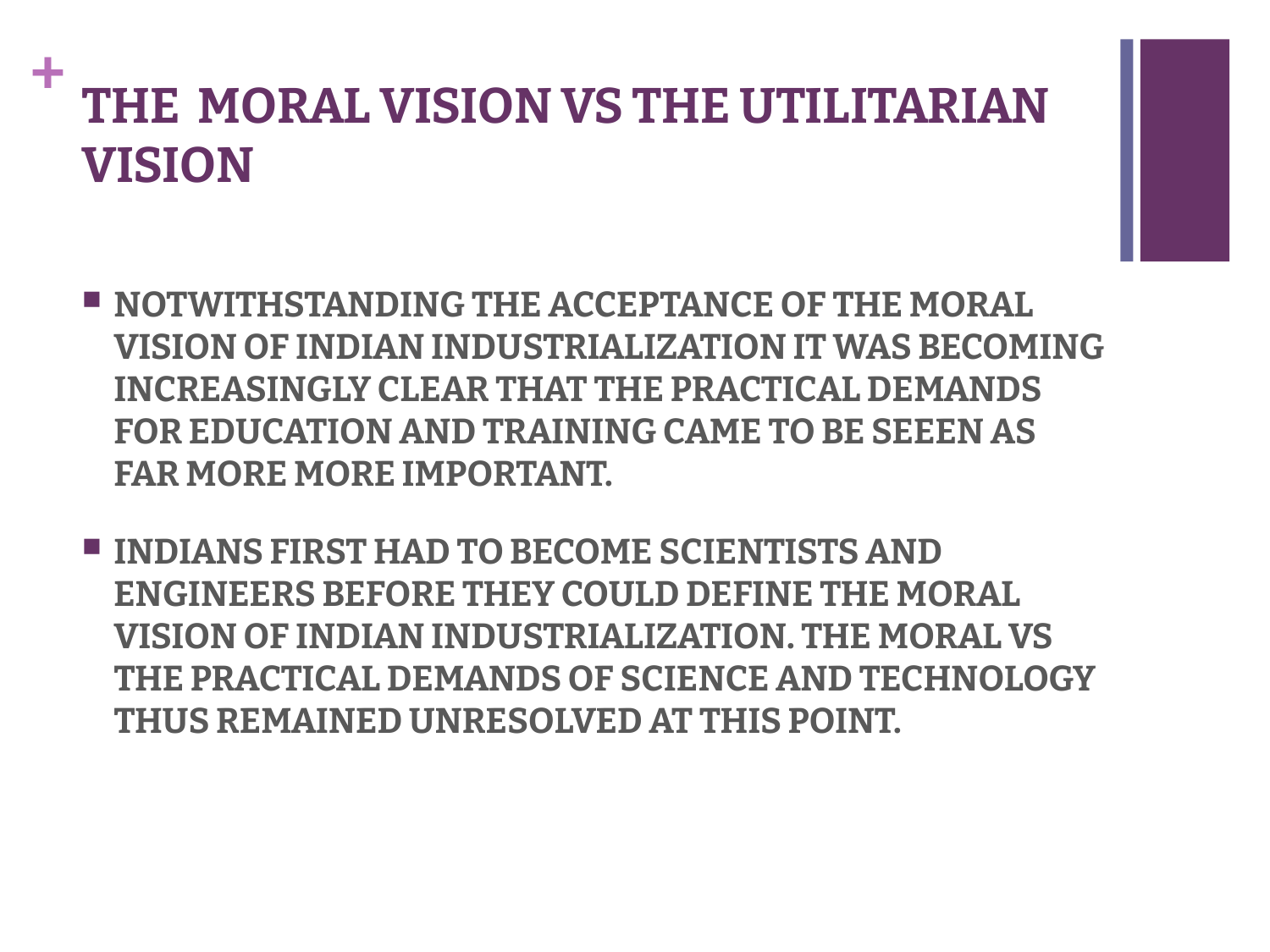

# THE  MORAL VISION VS THE UTILITARIAN VISION
NOTWITHSTANDING THE ACCEPTANCE OF THE MORAL VISION OF INDIAN INDUSTRIALIZATION IT WAS BECOMING INCREASINGLY CLEAR THAT THE PRACTICAL DEMANDS FOR EDUCATION AND TRAINING CAME TO BE SEEEN AS FAR MORE MORE IMPORTANT.
INDIANS FIRST HAD TO BECOME SCIENTISTS AND ENGINEERS BEFORE THEY COULD DEFINE THE MORAL VISION OF INDIAN INDUSTRIALIZATION. THE MORAL VS THE PRACTICAL DEMANDS OF SCIENCE AND TECHNOLOGY THUS REMAINED UNRESOLVED AT THIS POINT.